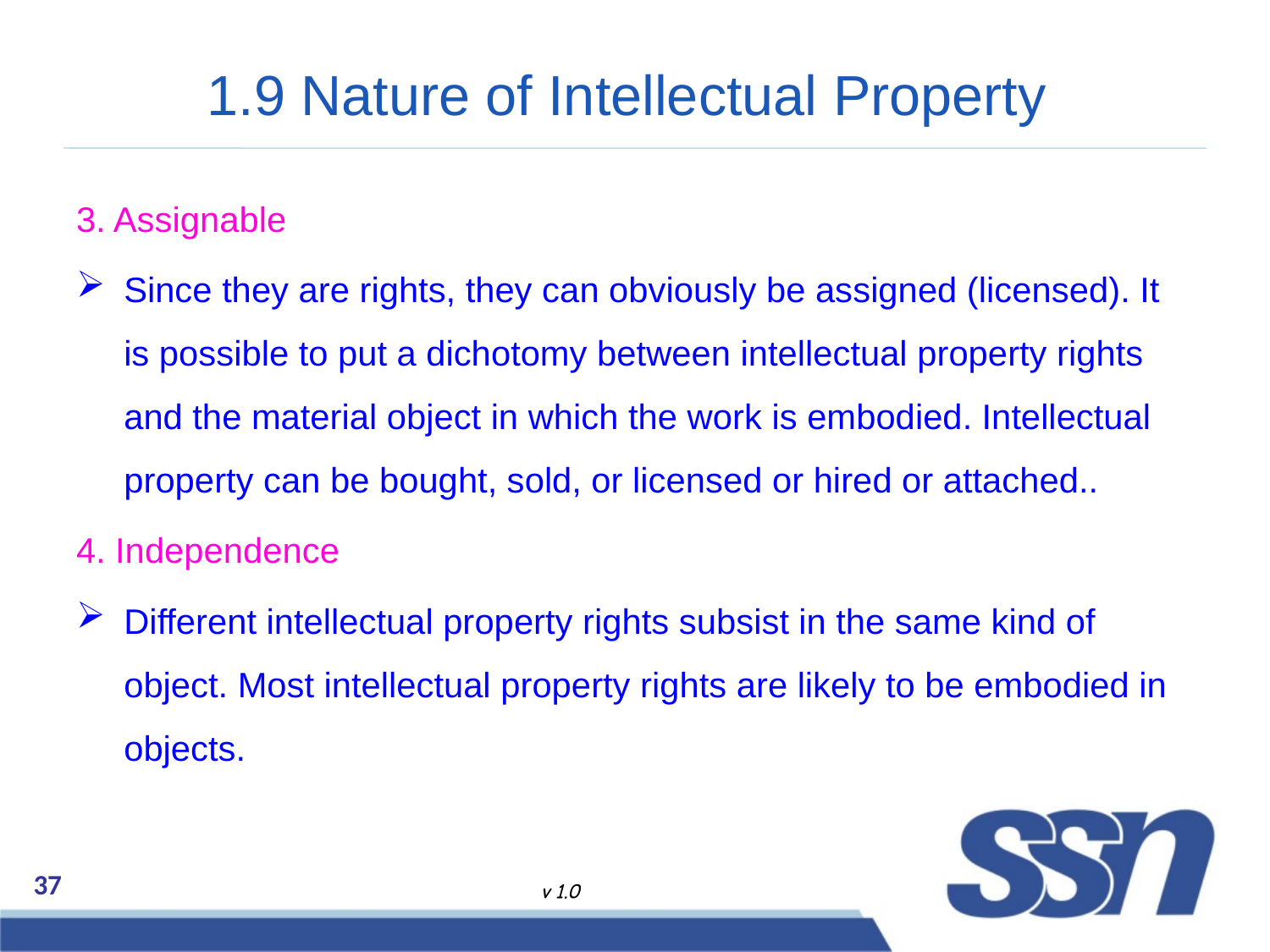

# 1.9 Nature of Intellectual Property
3. Assignable
Since they are rights, they can obviously be assigned (licensed). It is possible to put a dichotomy between intellectual property rights and the material object in which the work is embodied. Intellectual property can be bought, sold, or licensed or hired or attached..
4. Independence
Different intellectual property rights subsist in the same kind of object. Most intellectual property rights are likely to be embodied in objects.